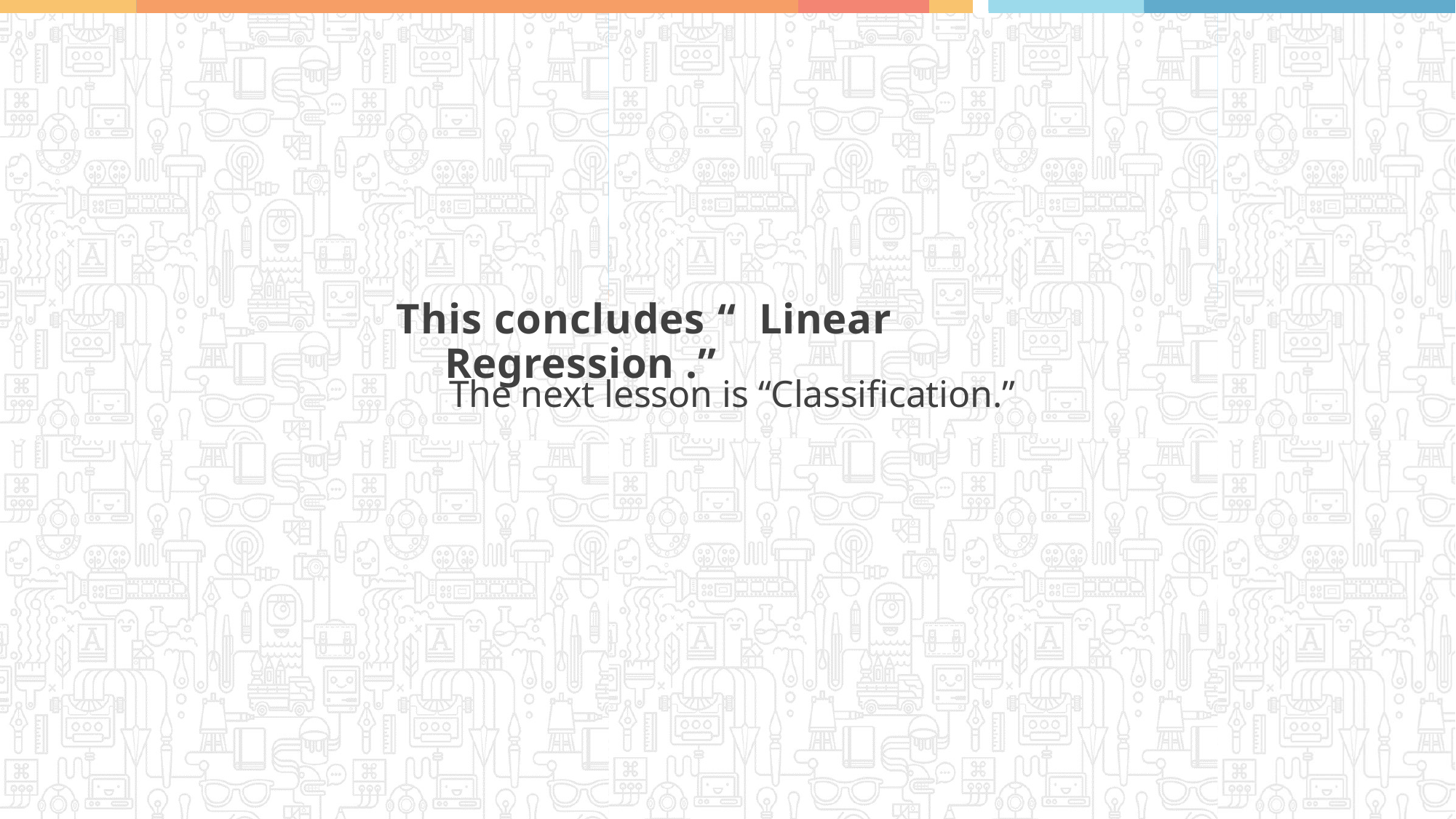

This concludes “  Linear Regression .”
The next lesson is “Classification.”